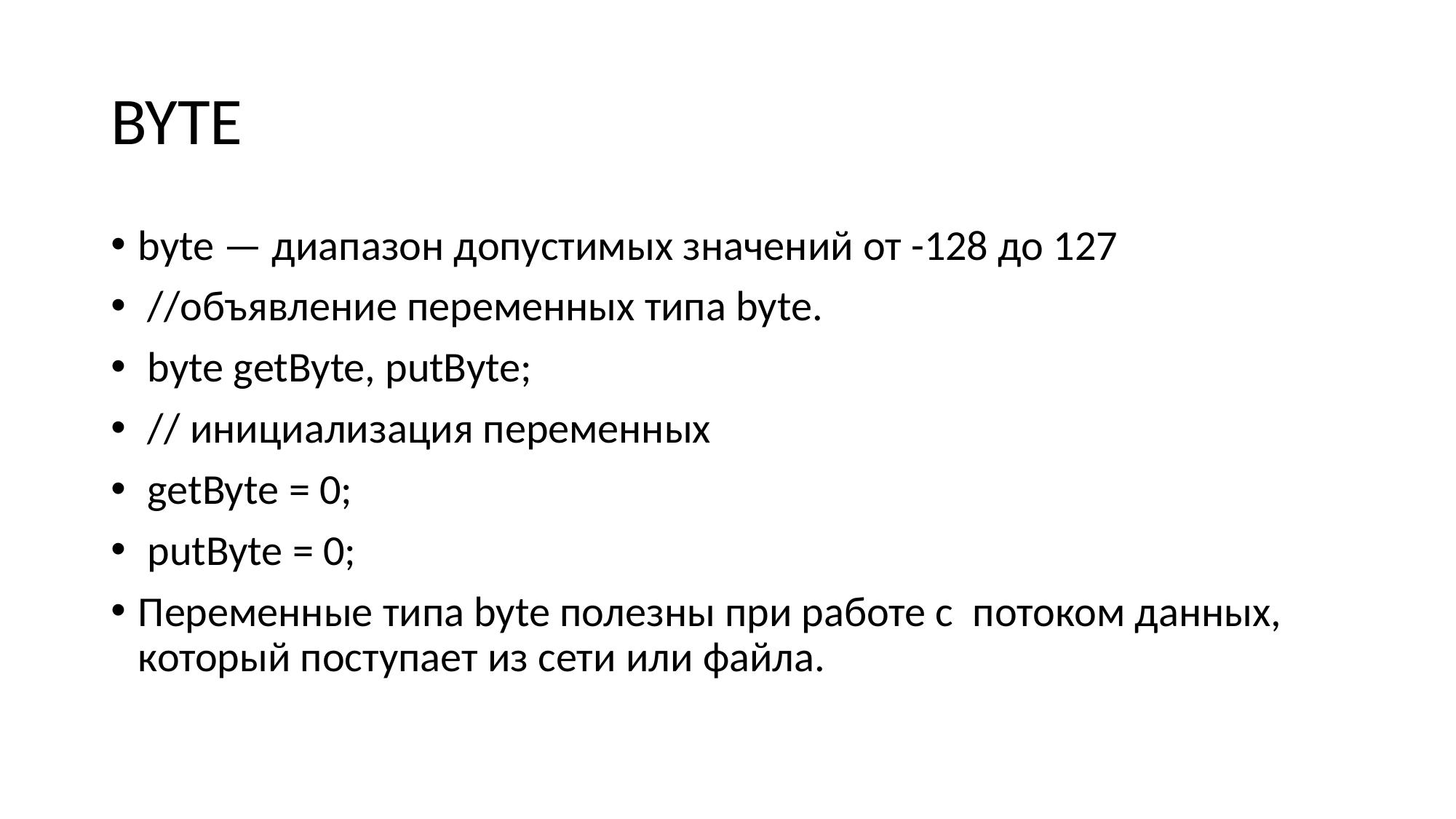

BYTE
byte — диапазон допустимых значений от -128 до 127
 //объявление переменных типа byte.
 byte getByte, putByte;
 // инициализация переменных
 getByte = 0;
 putByte = 0;
Переменные типа byte полезны при работе с  потоком данных, который поступает из сети или файла.